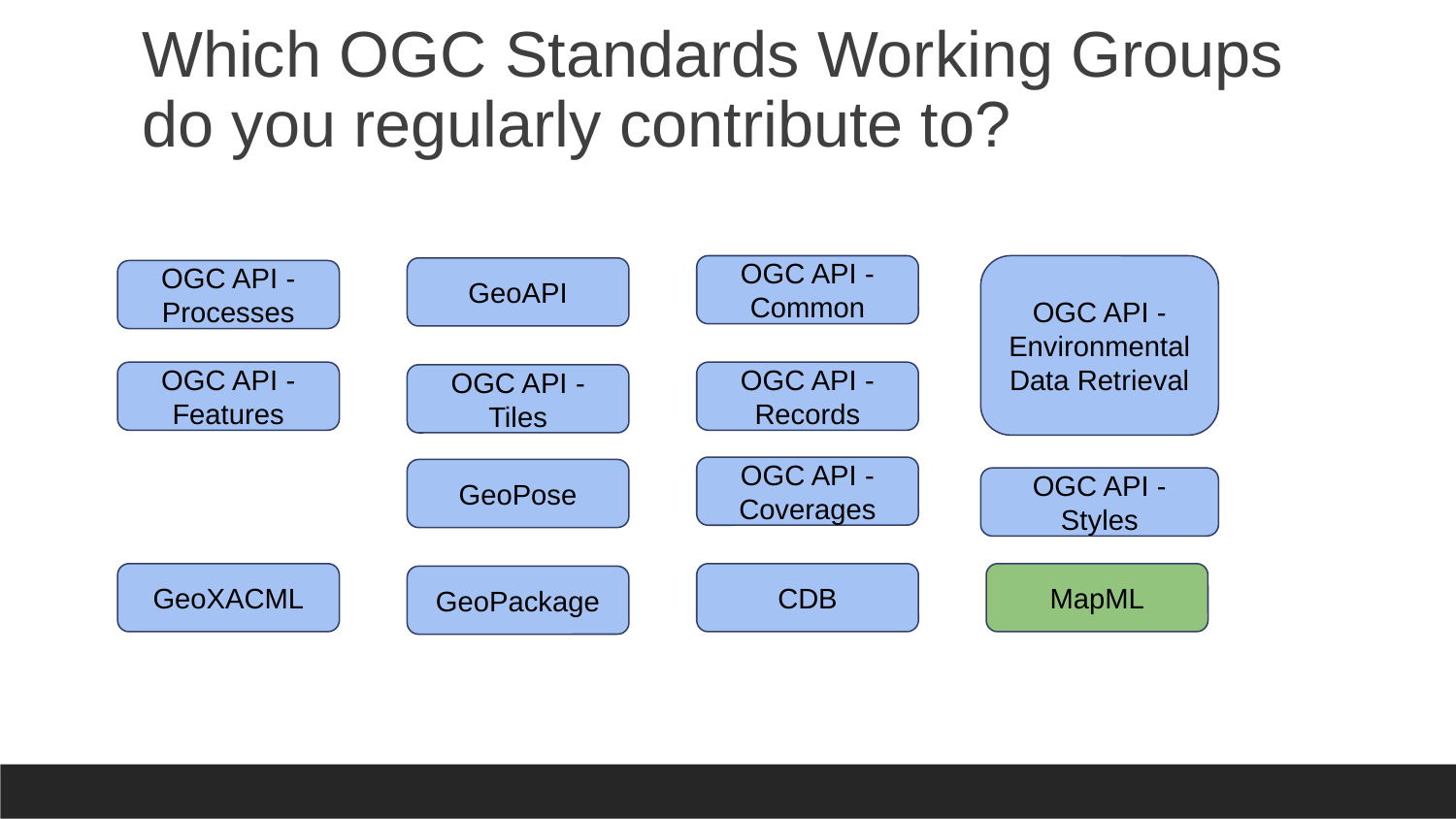

# Which OGC Standards Working Groups do you regularly contribute to?
OGC API - Common
OGC API - Environmental Data Retrieval
GeoAPI
OGC API - Processes
OGC API - Features
OGC API - Records
OGC API - Tiles
OGC API - Coverages
GeoPose
OGC API - Styles
GeoXACML
CDB
MapML
GeoPackage